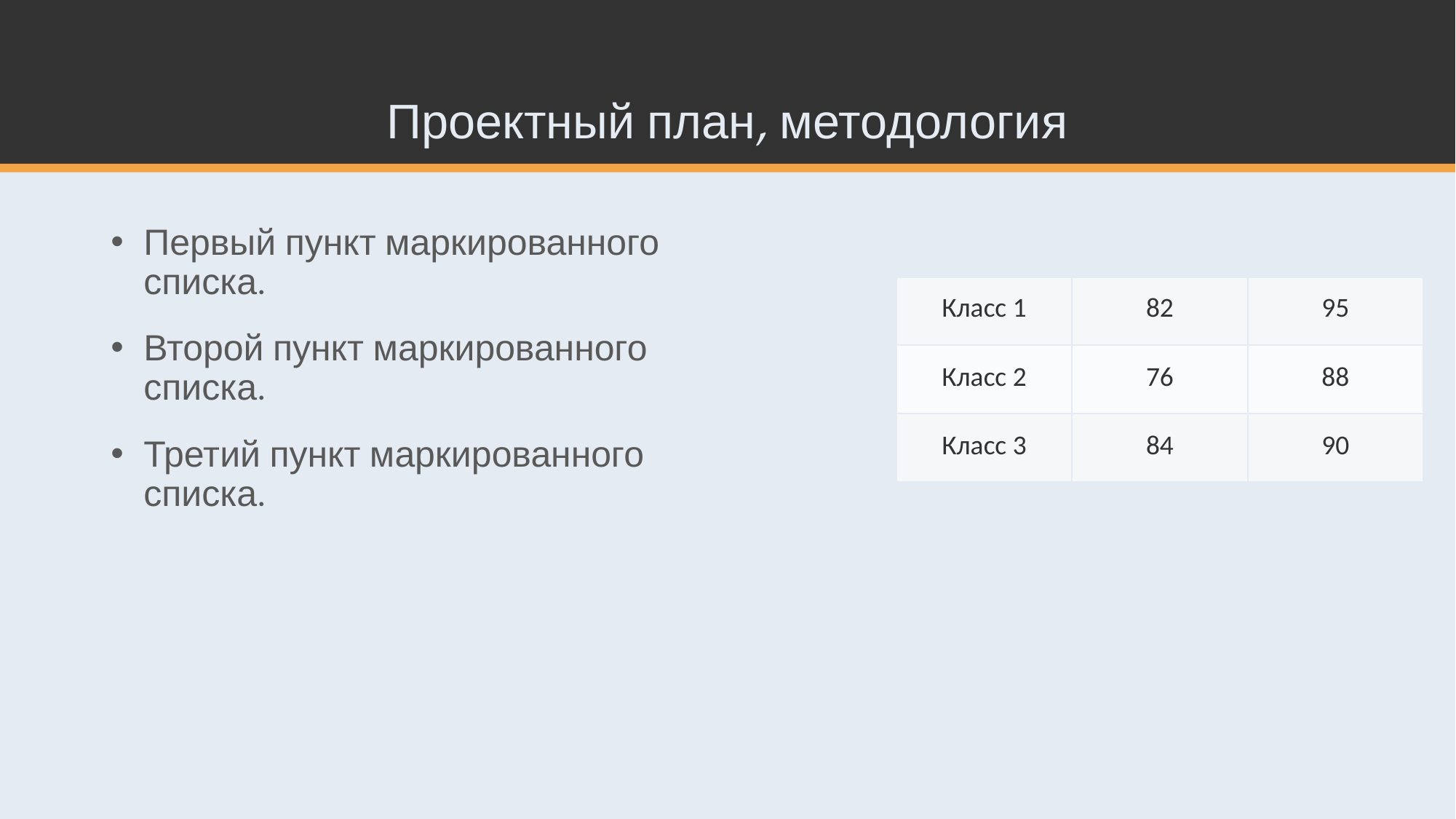

# Проектный план, методология
|  | Группа A | Группа B |
| --- | --- | --- |
| Класс 1 | 82 | 95 |
| Класс 2 | 76 | 88 |
| Класс 3 | 84 | 90 |
Первый пункт маркированного списка.
Второй пункт маркированного списка.
Третий пункт маркированного списка.